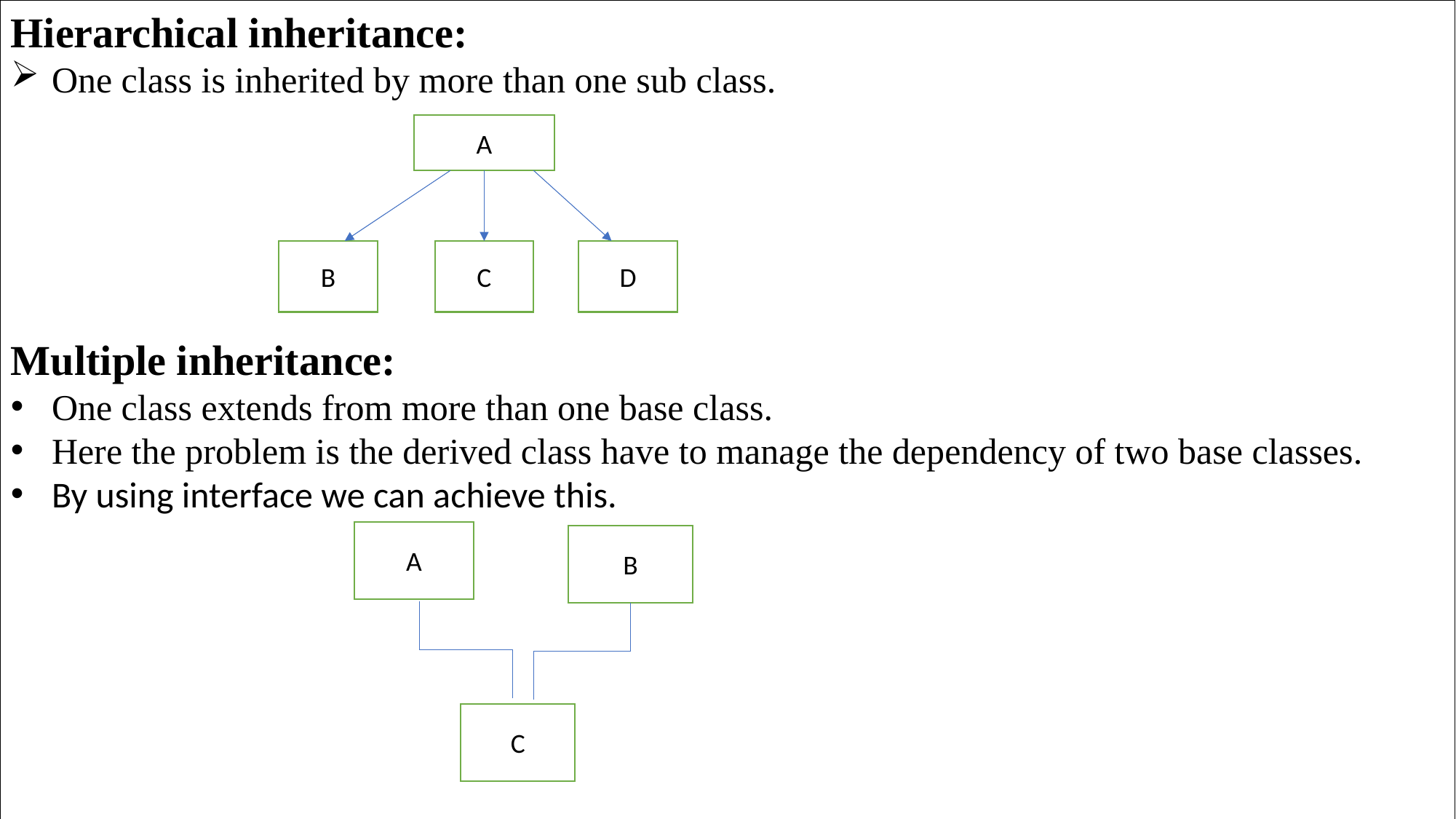

Hierarchical inheritance:
One class is inherited by more than one sub class.

Multiple inheritance:
One class extends from more than one base class.
Here the problem is the derived class have to manage the dependency of two base classes.
By using interface we can achieve this.

A
D
B
C
A
B
C